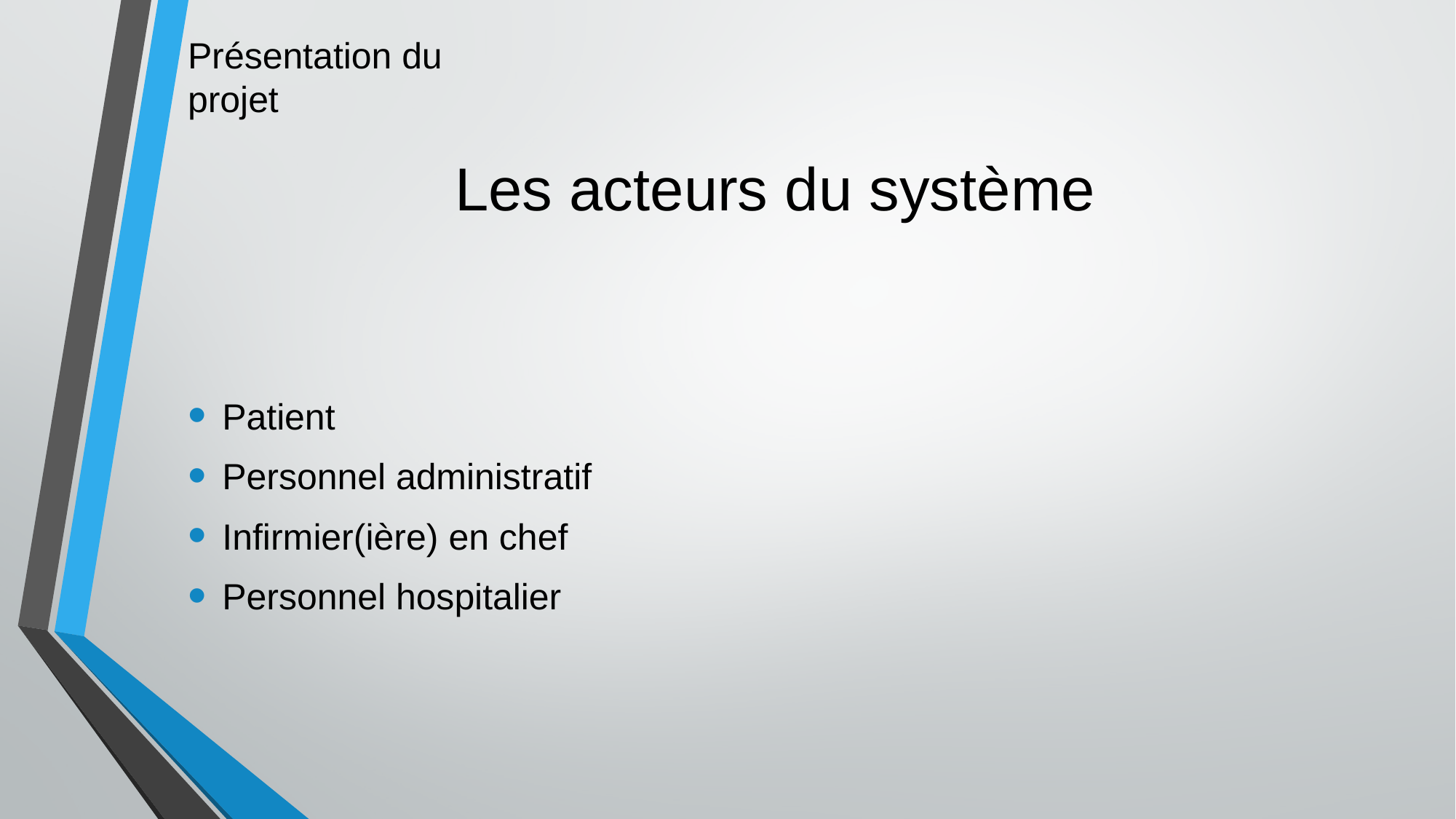

Présentation du projet
# Les acteurs du système
Patient
Personnel administratif
Infirmier(ière) en chef
Personnel hospitalier